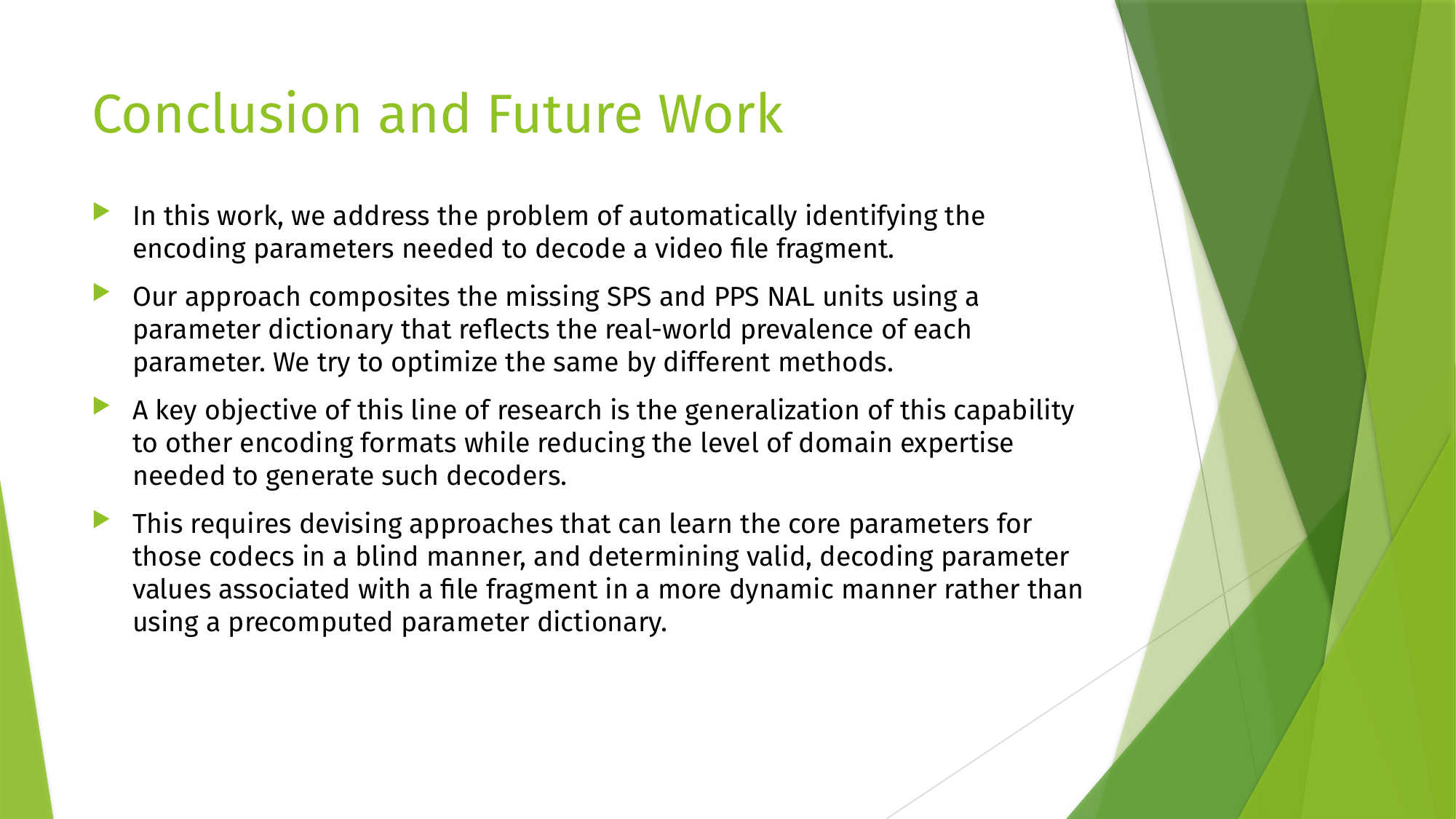

# Conclusion and Future Work
In this work, we address the problem of automatically identifying the encoding parameters needed to decode a video file fragment.
Our approach composites the missing SPS and PPS NAL units using a parameter dictionary that reflects the real-world prevalence of each parameter. We try to optimize the same by different methods.
A key objective of this line of research is the generalization of this capability to other encoding formats while reducing the level of domain expertise needed to generate such decoders.
This requires devising approaches that can learn the core parameters for those codecs in a blind manner, and determining valid, decoding parameter values associated with a file fragment in a more dynamic manner rather than using a precomputed parameter dictionary.